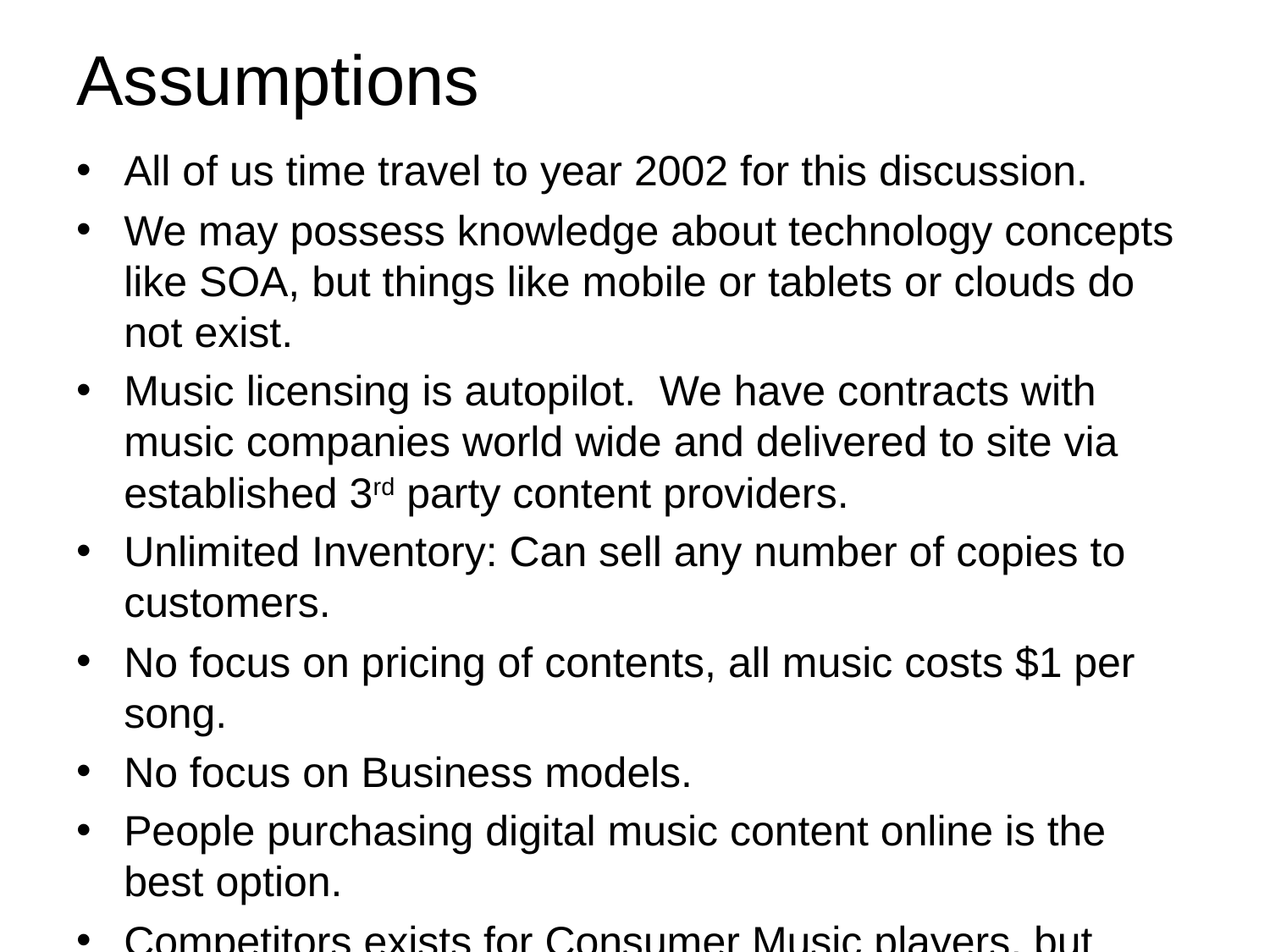

# Assumptions
All of us time travel to year 2002 for this discussion.
We may possess knowledge about technology concepts like SOA, but things like mobile or tablets or clouds do not exist.
Music licensing is autopilot.  We have contracts with music companies world wide and delivered to site via established 3rd party content providers.
Unlimited Inventory: Can sell any number of copies to customers.
No focus on pricing of contents, all music costs $1 per song.
No focus on Business models.
People purchasing digital music content online is the best option.
Competitors exists for Consumer Music players, but currently do not provide online purchase distribution features for their customers.
No focus on DRM, can download unlimited times once purchased.